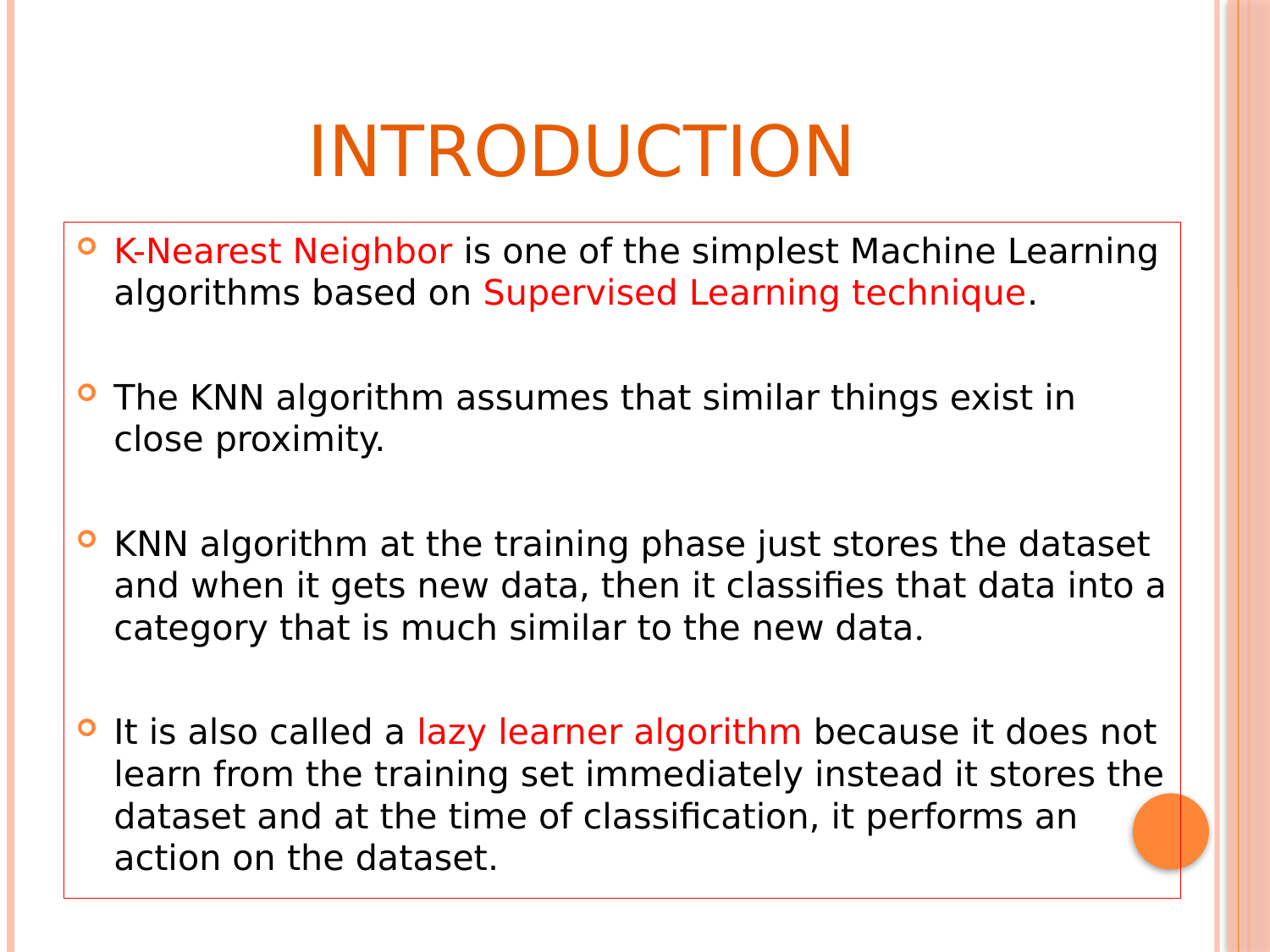

# Introduction
K-Nearest Neighbor is one of the simplest Machine Learning algorithms based on Supervised Learning technique.

The KNN algorithm assumes that similar things exist in close proximity.

KNN algorithm at the training phase just stores the dataset and when it gets new data, then it classifies that data into a category that is much similar to the new data.

It is also called a lazy learner algorithm because it does not learn from the training set immediately instead it stores the dataset and at the time of classification, it performs an action on the dataset.